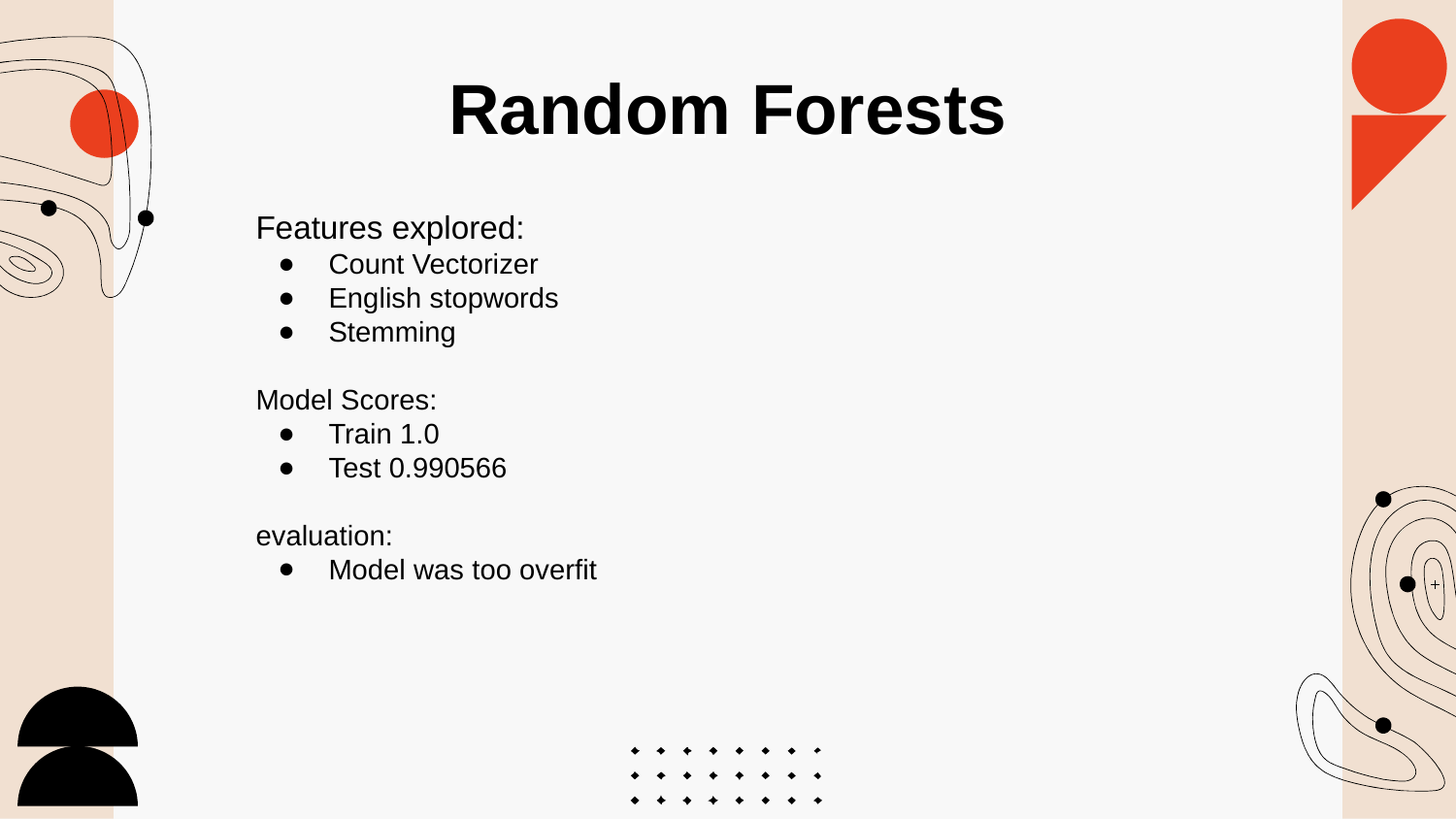

# Random Forests
Features explored:
Count Vectorizer
English stopwords
Stemming

Model Scores:
Train 1.0
Test 0.990566

evaluation:
Model was too overfit